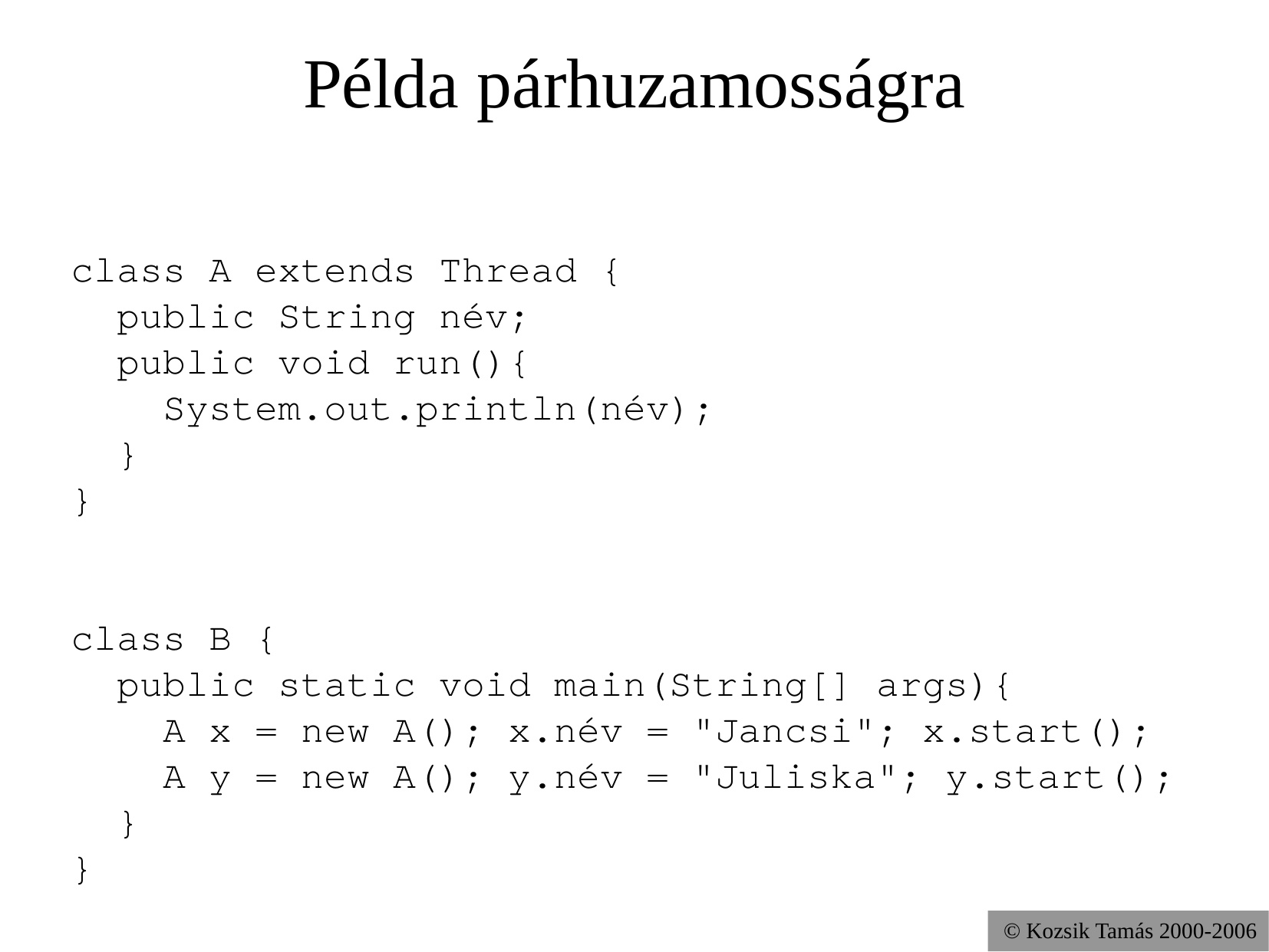

Példa párhuzamosságra
class A extends Thread {
  public String név;
  public void run(){
    System.out.println(név);
  }
}

class B {
  public static void main(String[] args){
    A x = new A(); x.név = "Jancsi"; x.start();
    A y = new A(); y.név = "Juliska"; y.start();
  }
}
© Kozsik Tamás 2000-2006